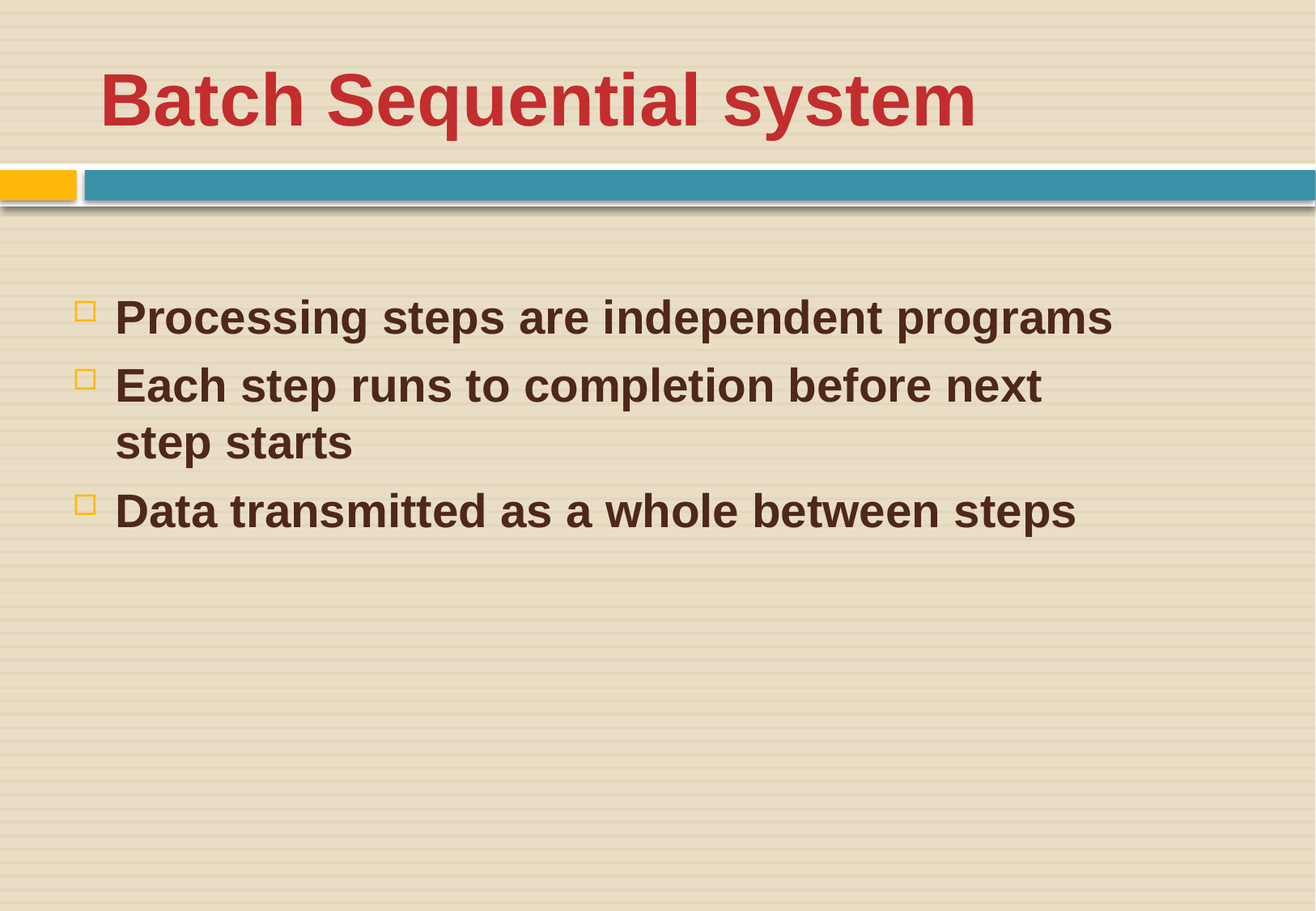

# Batch Sequential system

Processing steps are independent programs
Each step runs to completion before next step starts
Data transmitted as a whole between steps